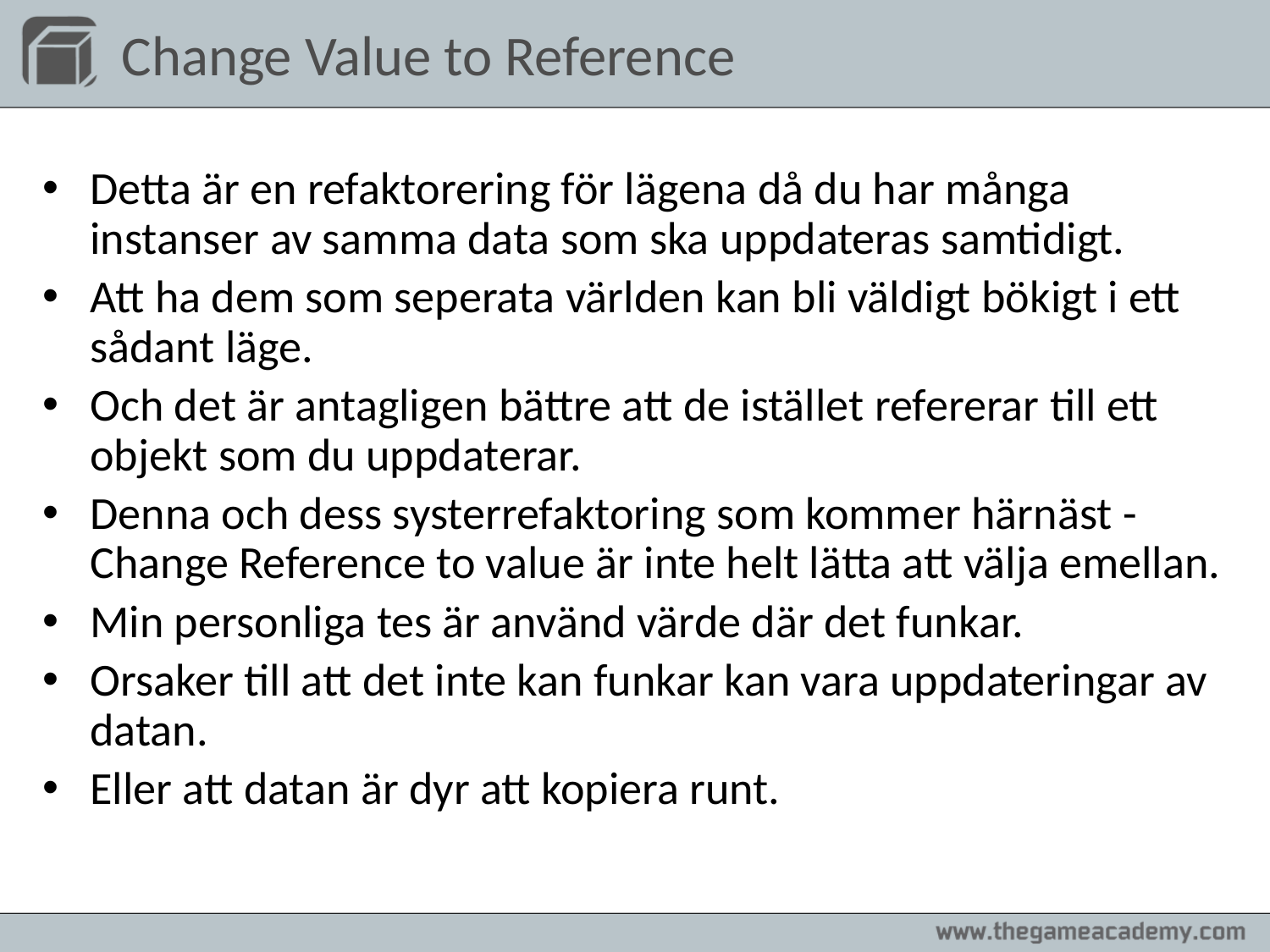

# Change Value to Reference
Detta är en refaktorering för lägena då du har många instanser av samma data som ska uppdateras samtidigt.
Att ha dem som seperata världen kan bli väldigt bökigt i ett sådant läge.
Och det är antagligen bättre att de istället refererar till ett objekt som du uppdaterar.
Denna och dess systerrefaktoring som kommer härnäst -  Change Reference to value är inte helt lätta att välja emellan.
Min personliga tes är använd värde där det funkar.
Orsaker till att det inte kan funkar kan vara uppdateringar av datan.
Eller att datan är dyr att kopiera runt.